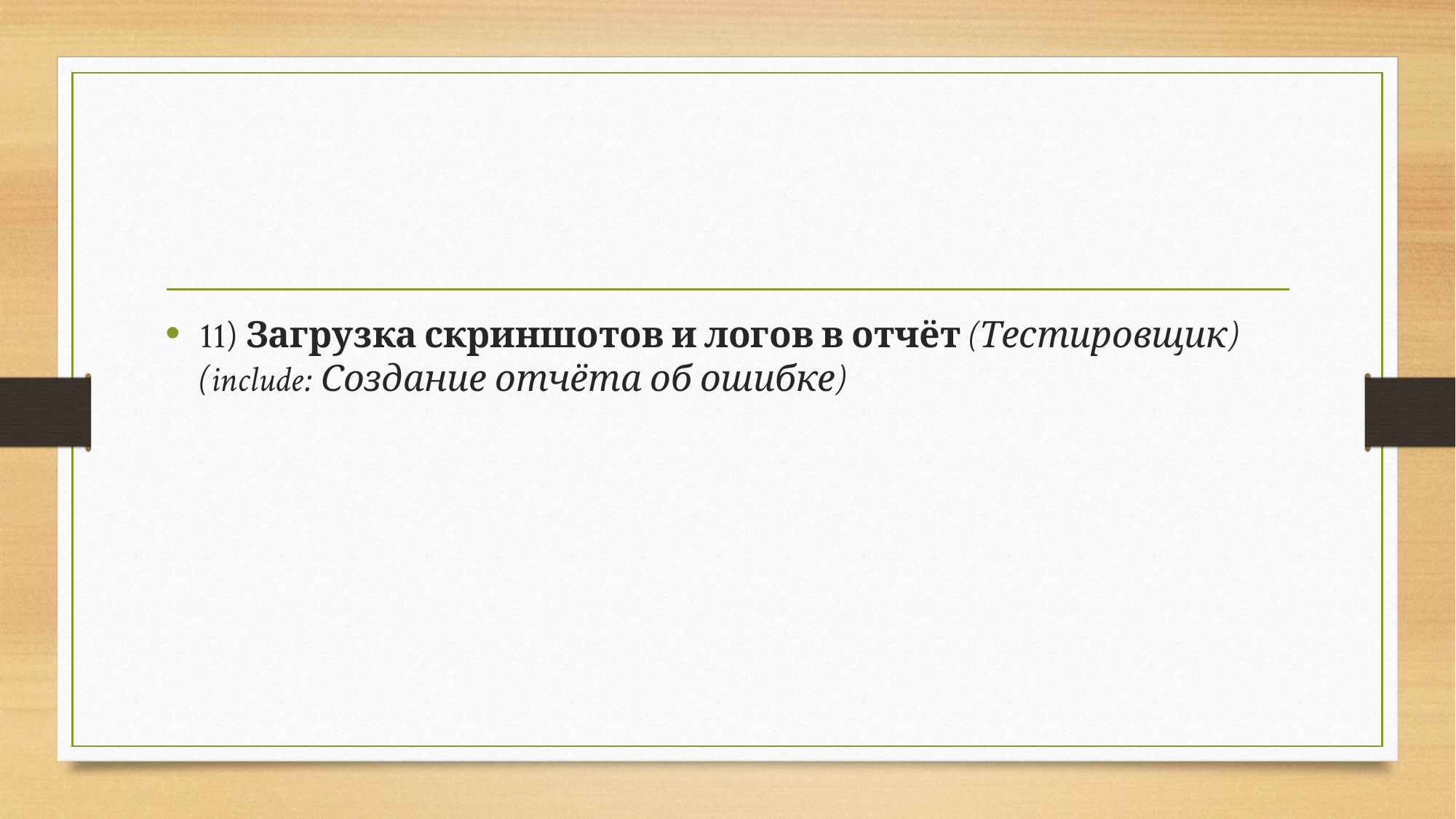

#
11) Загрузка скриншотов и логов в отчёт (Тестировщик) (include: Создание отчёта об ошибке)